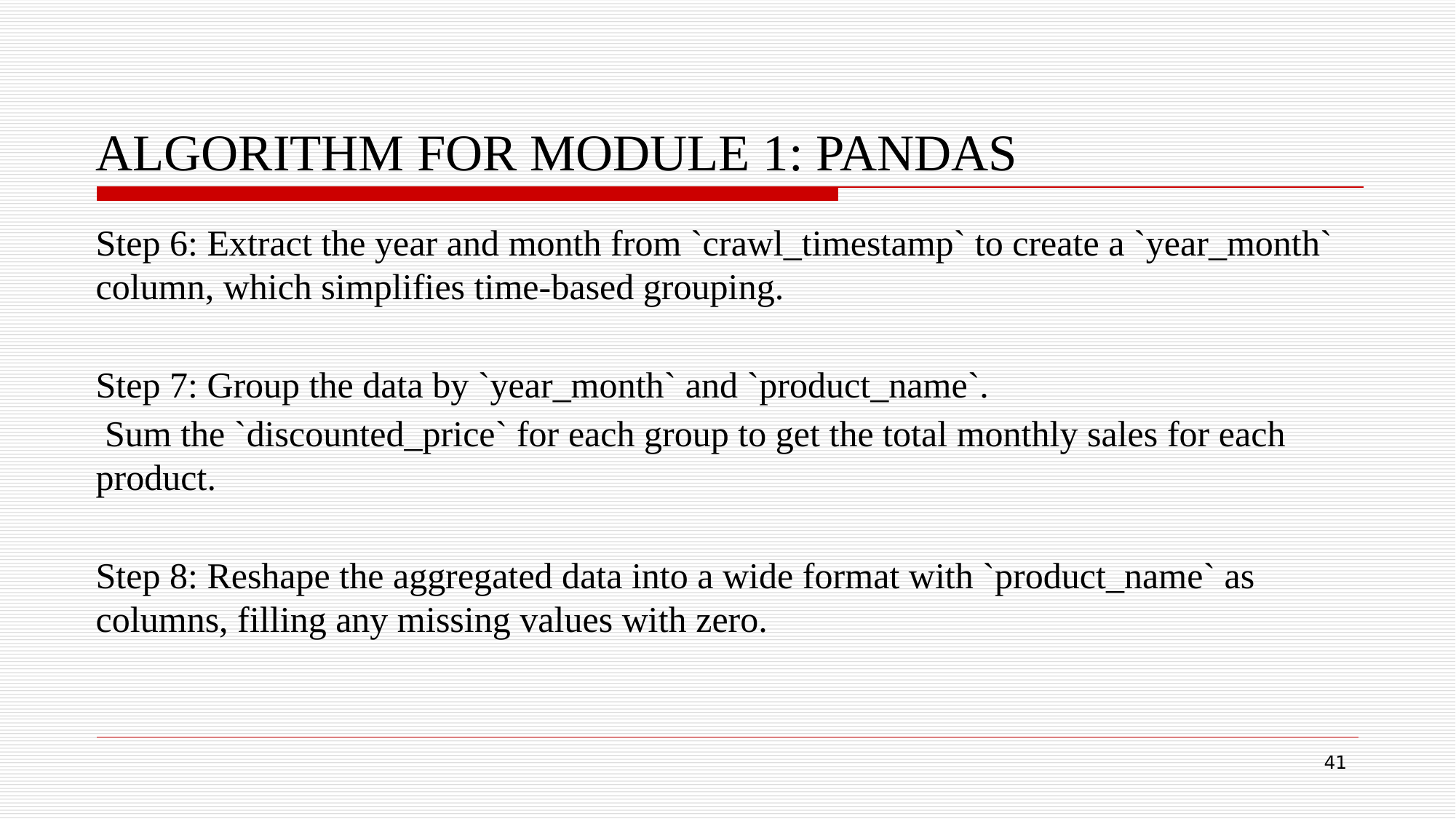

ALGORITHM FOR MODULE 1: PANDAS
Step 6: Extract the year and month from `crawl_timestamp` to create a `year_month` column, which simplifies time-based grouping.

Step 7: Group the data by `year_month` and `product_name`.
 Sum the `discounted_price` for each group to get the total monthly sales for each product.

Step 8: Reshape the aggregated data into a wide format with `product_name` as columns, filling any missing values with zero.

41